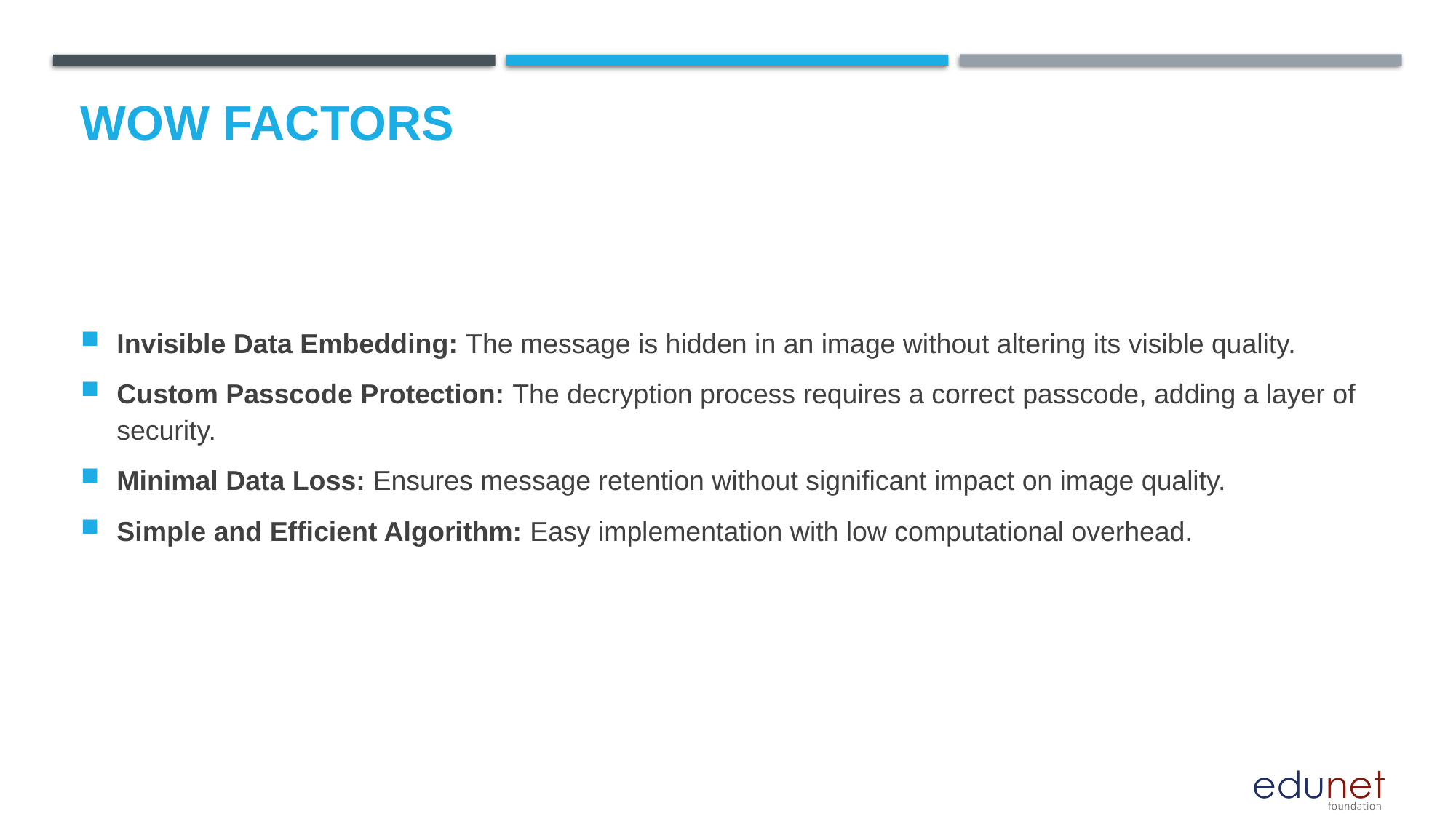

# Wow factors
Invisible Data Embedding: The message is hidden in an image without altering its visible quality.
Custom Passcode Protection: The decryption process requires a correct passcode, adding a layer of security.
Minimal Data Loss: Ensures message retention without significant impact on image quality.
Simple and Efficient Algorithm: Easy implementation with low computational overhead.